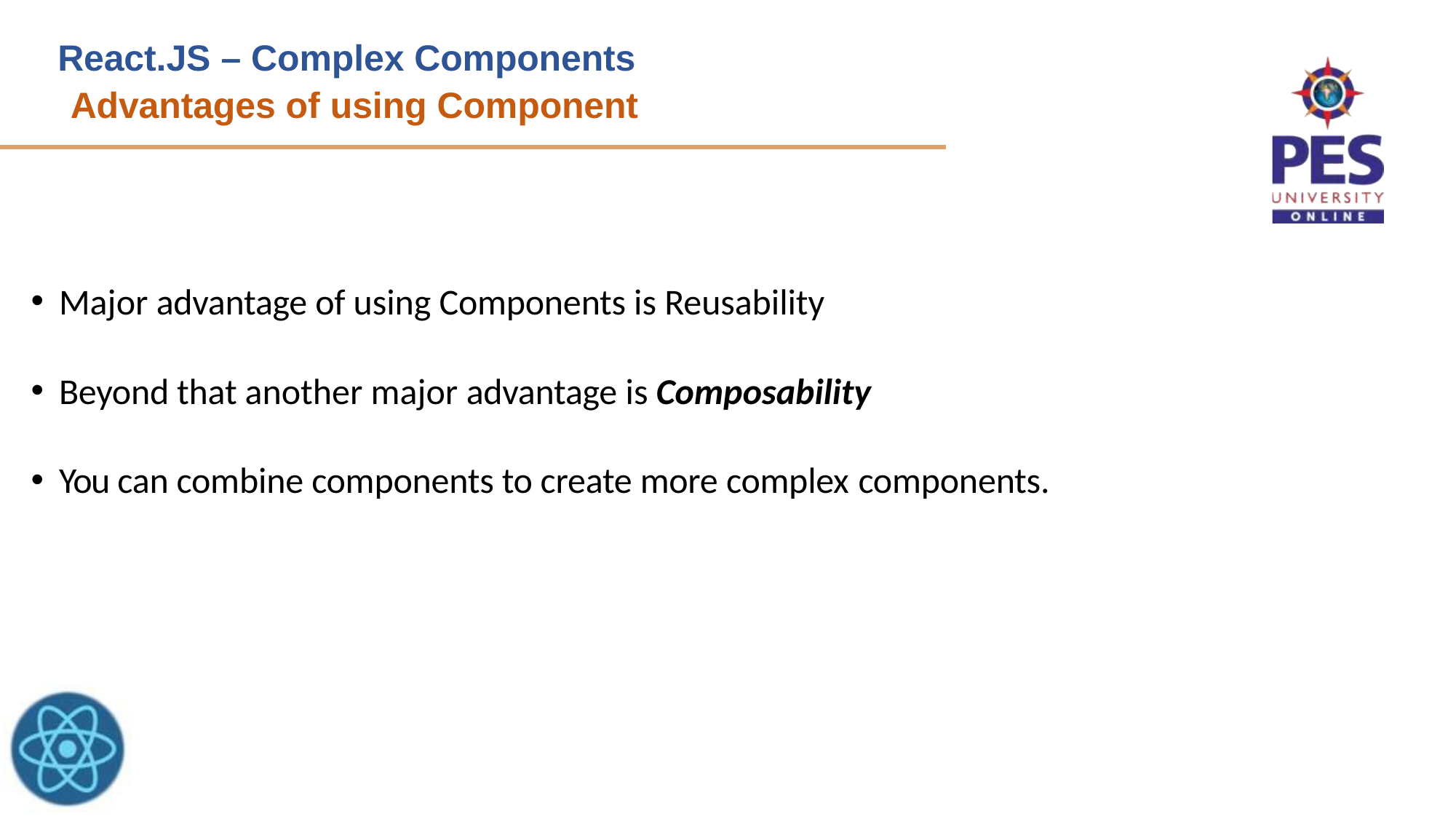

# React.JS – Complex Components  Advantages of using Component
Major advantage of using Components is Reusability

Beyond that another major advantage is Composability

You can combine components to create more complex components.